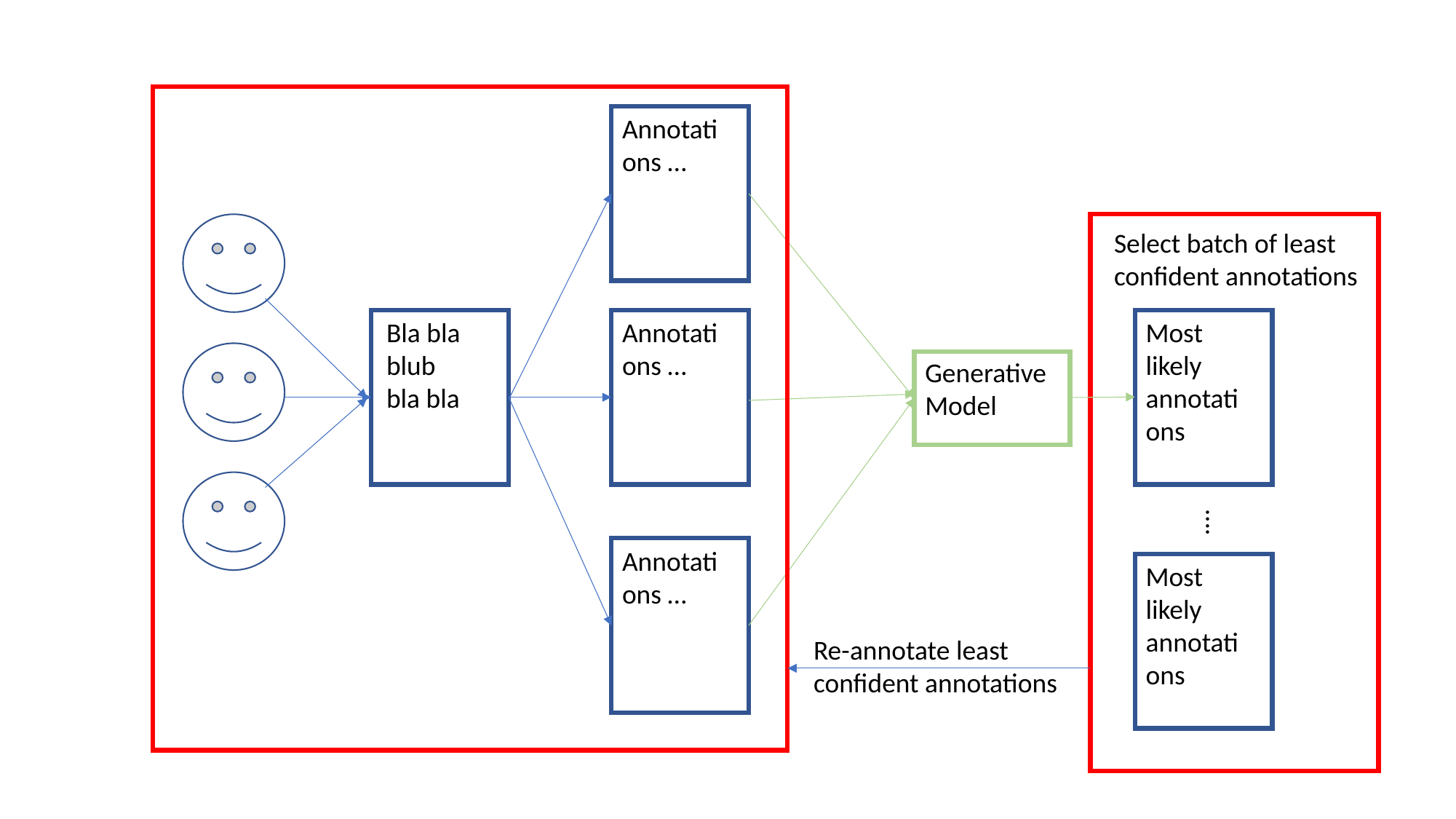

Annotations …

Select batch of least
confident annotations

Bla bla
blub
bla bla

Annotations …

Most likely annotations

Generative
Model

….

Annotations …

Most likely annotations
Re-annotate least confident annotations